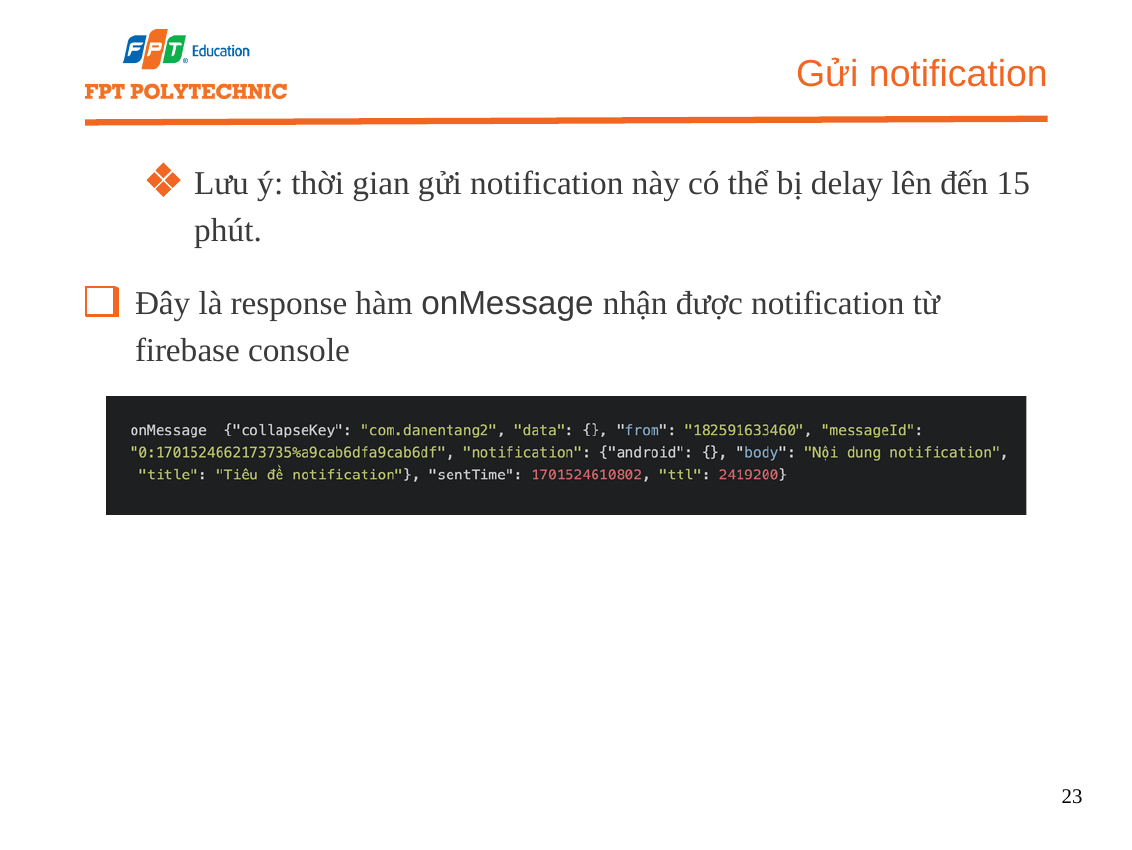

Gửi notification

Lưu ý: thời gian gửi notification này có thể bị delay lên đến 15 phút.

Đây là response hàm onMessage nhận được notification từ firebase console

23